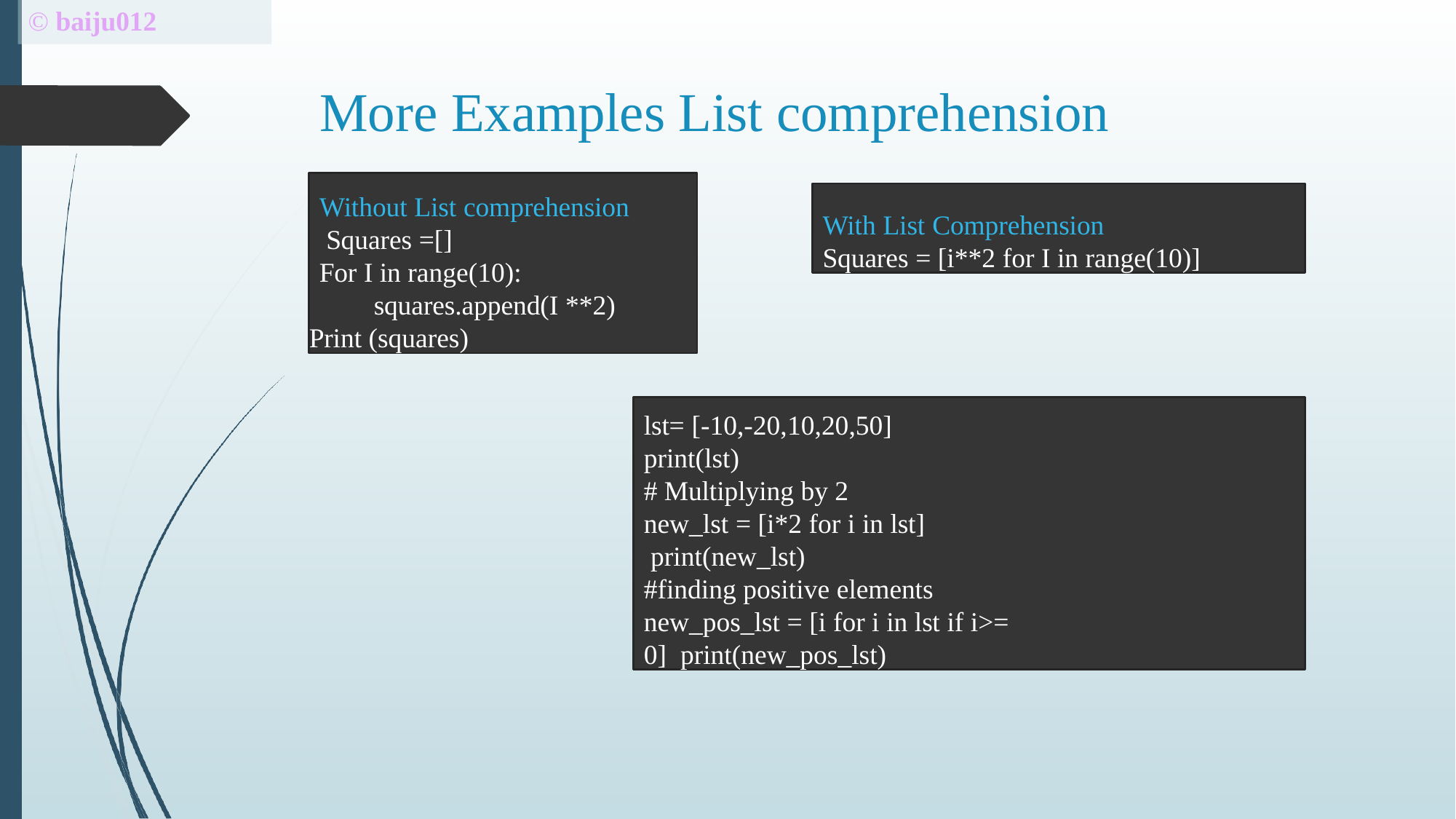

# © baiju012
More Examples List comprehension
Without List comprehension  Squares =[]
For I in range(10):  squares.append(I **2)
Print (squares)
With List Comprehension
Squares = [i**2 for I in range(10)]
lst= [-10,-20,10,20,50]
print(lst)
# Multiplying by 2  new_lst = [i*2 for i in lst]  print(new_lst)
#finding positive elements  new_pos_lst = [i for i in lst if i>= 0]  print(new_pos_lst)